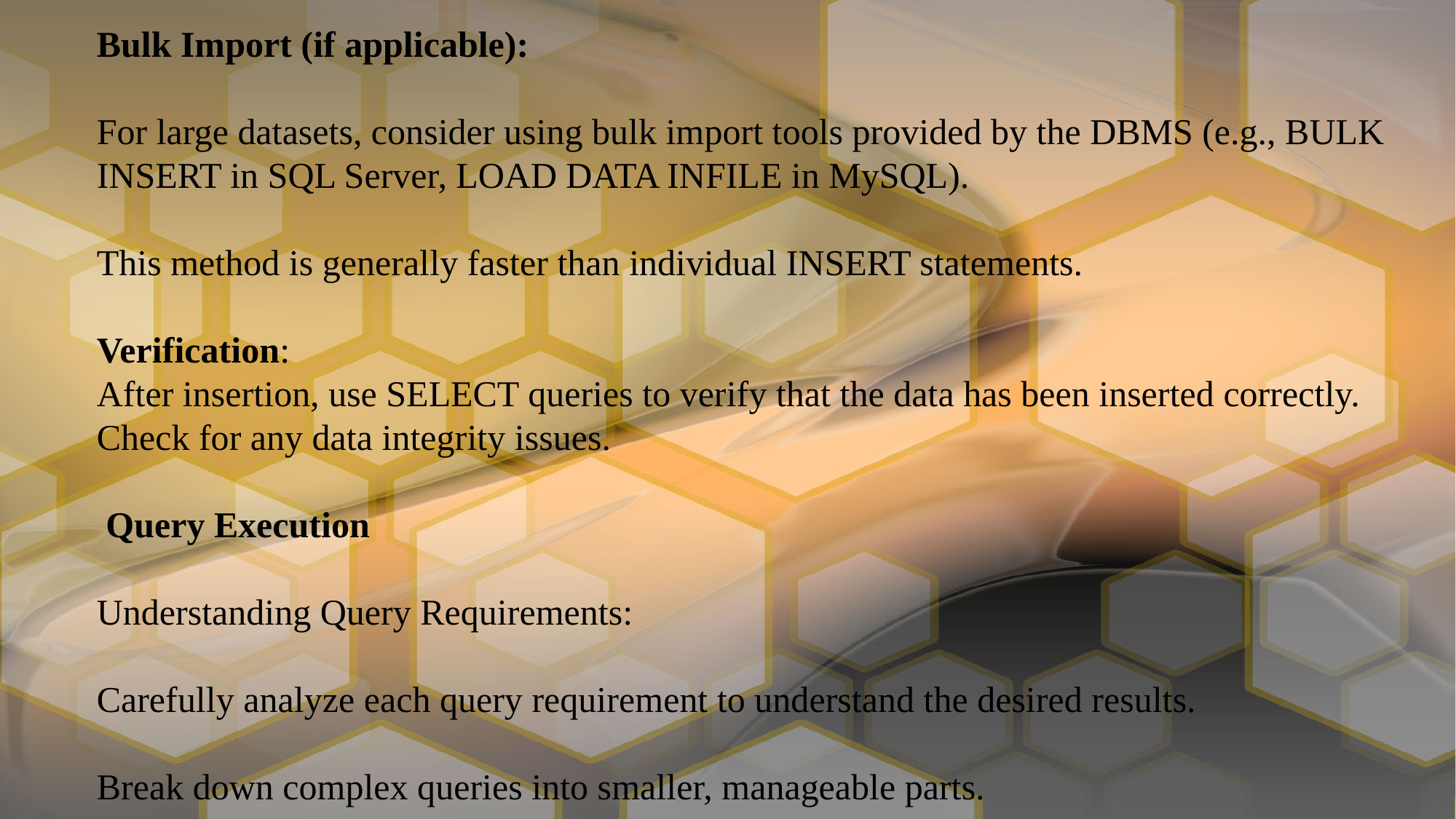

Bulk Import (if applicable):

For large datasets, consider using bulk import tools provided by the DBMS (e.g., BULK INSERT in SQL Server, LOAD DATA INFILE in MySQL).

This method is generally faster than individual INSERT statements.

Verification:
After insertion, use SELECT queries to verify that the data has been inserted correctly.
Check for any data integrity issues.

 Query Execution

Understanding Query Requirements:

Carefully analyze each query requirement to understand the desired results.

Break down complex queries into smaller, manageable parts.